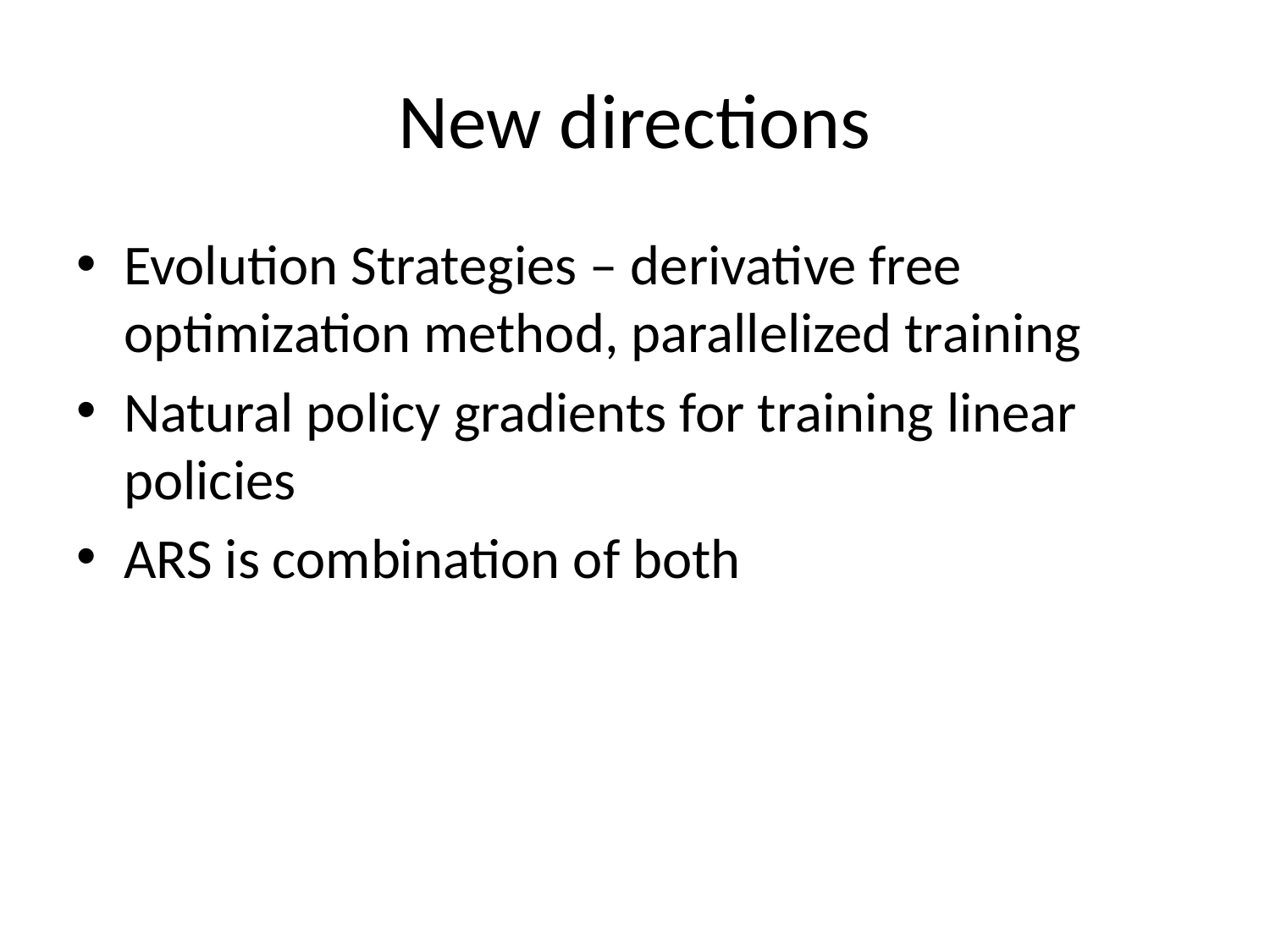

# New directions
Evolution Strategies – derivative free optimization method, parallelized training
Natural policy gradients for training linear policies
ARS is combination of both